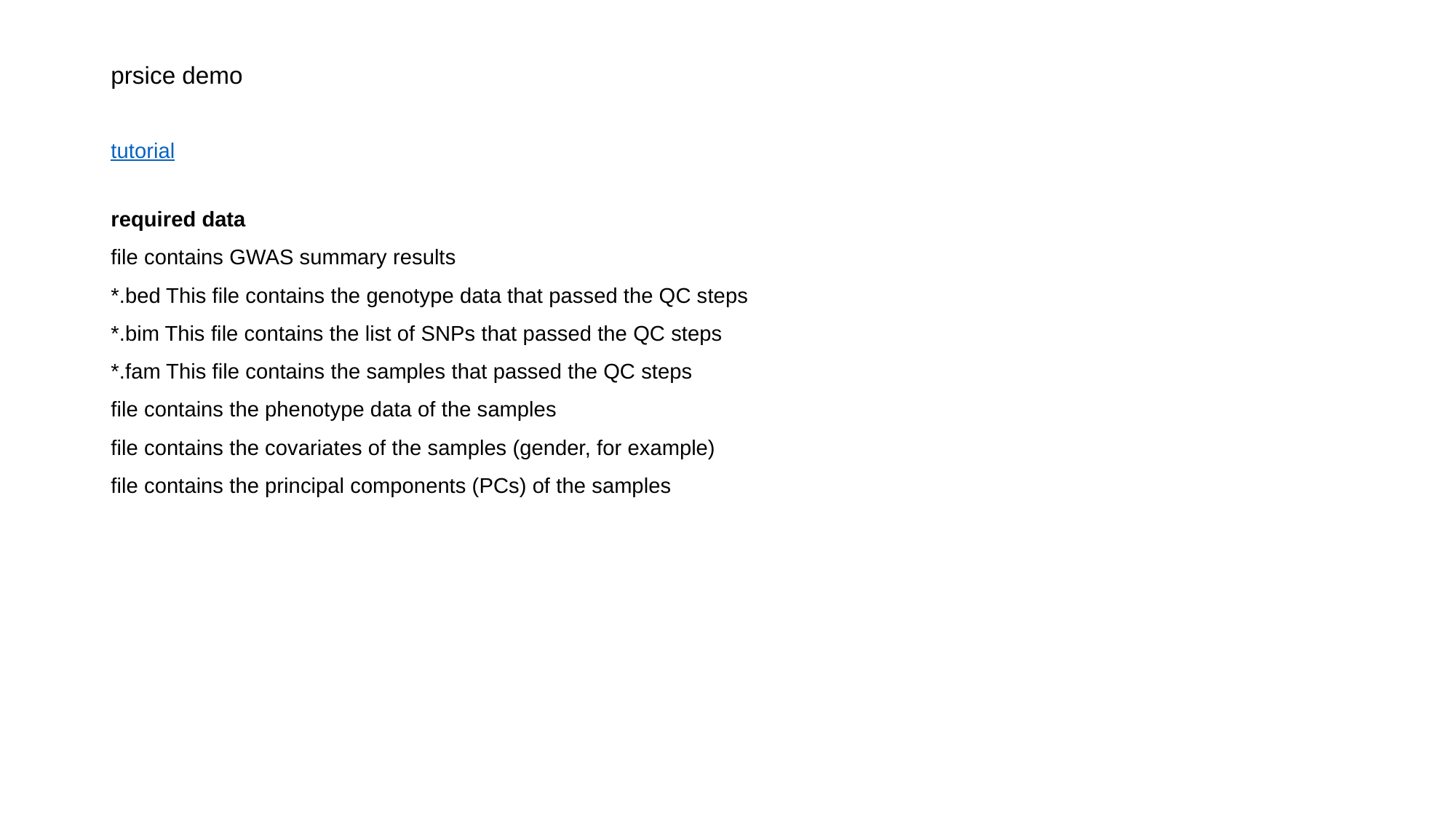

# prsice demo
tutorial
required data
file contains GWAS summary results
*.bed This file contains the genotype data that passed the QC steps
*.bim This file contains the list of SNPs that passed the QC steps
*.fam This file contains the samples that passed the QC steps
file contains the phenotype data of the samples
file contains the covariates of the samples (gender, for example)
file contains the principal components (PCs) of the samples